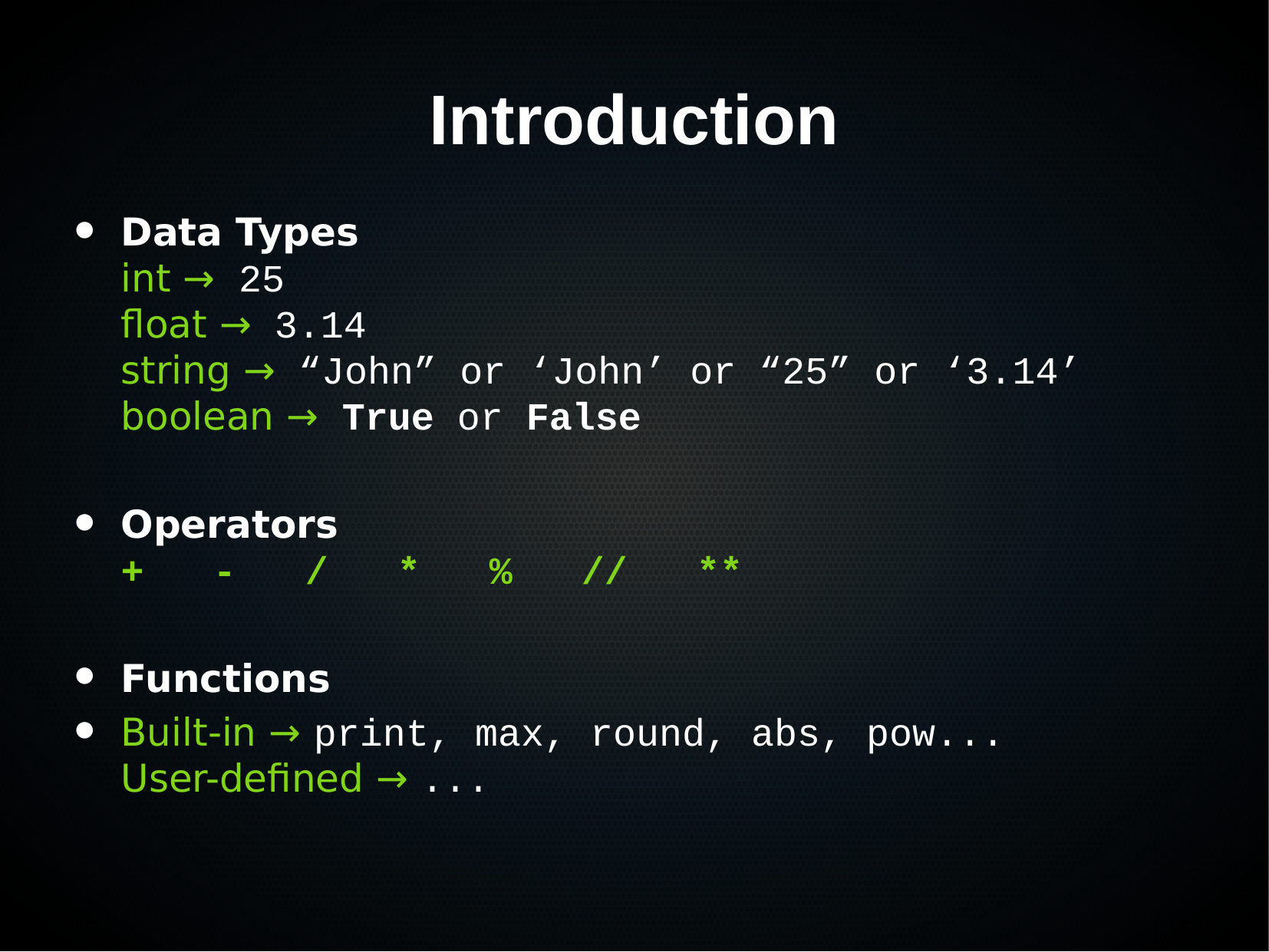

Introduction
Data Types
int → 25
float → 3.14
string → “John” or ‘John’ or “25” or ‘3.14’
boolean → True or False

Operators
+   -   /   *   %   //   **

Functions
Built-in → print, max, round, abs, pow...
User-defined → ...